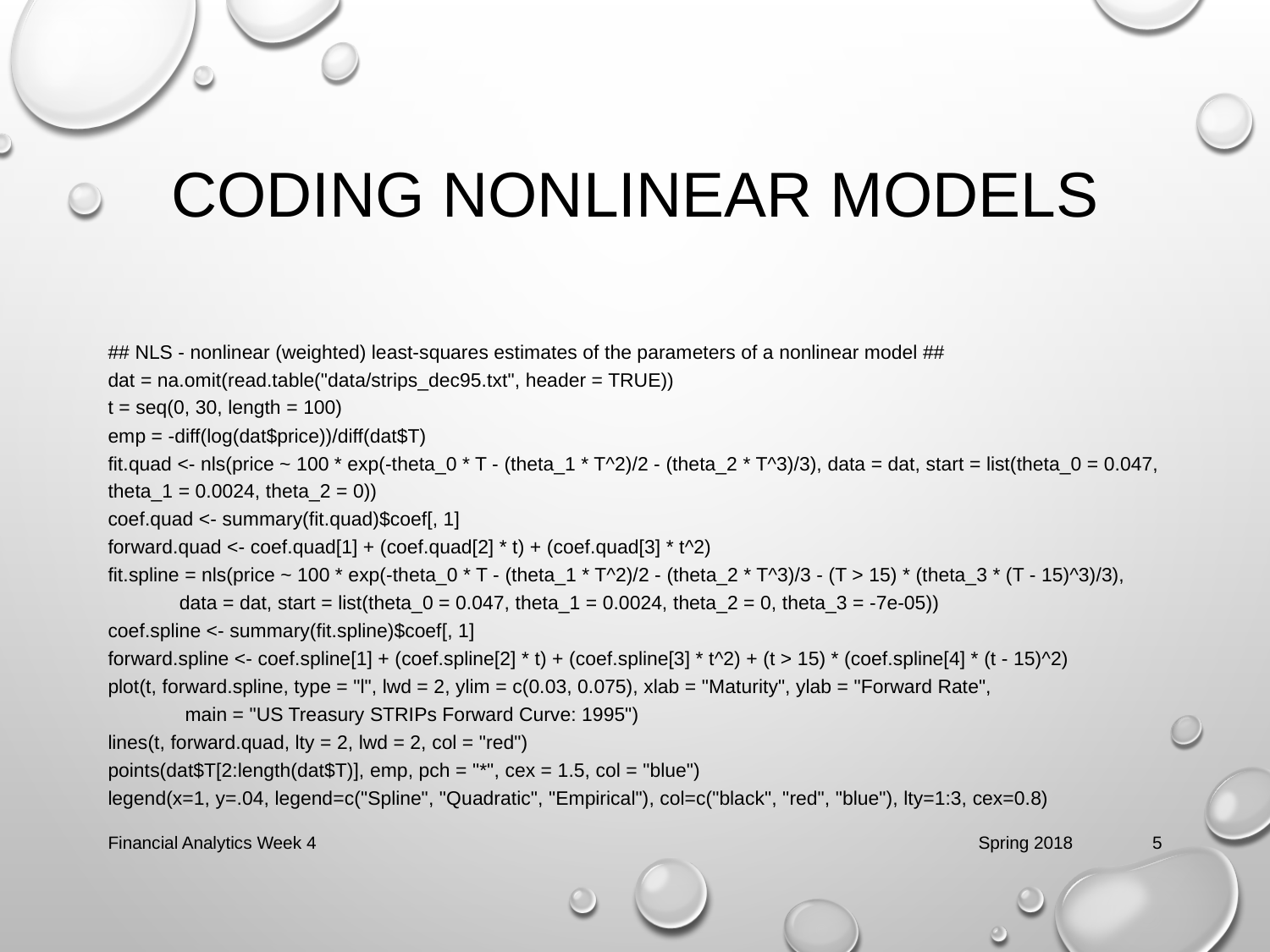

# Coding Nonlinear MODELS
## NLS - nonlinear (weighted) least-squares estimates of the parameters of a nonlinear model ##
dat = na.omit(read.table("data/strips_dec95.txt", header = TRUE))
t = seq(0, 30, length = 100)
emp = -diff(log(dat$price))/diff(dat$T)
fit.quad <- nls(price ~ 100 * exp(-theta_0 * T - (theta_1 * T^2)/2 - (theta_2 * T^3)/3), data = dat, start = list(theta_0 = 0.047, theta_1 = 0.0024, theta_2 = 0))
coef.quad <- summary(fit.quad)$coef[, 1]
forward.quad <- coef.quad[1] + (coef.quad[2] * t) + (coef.quad[3] * t^2)
fit.spline = nls(price ~ 100 * exp(-theta_0 * T - (theta_1 * T^2)/2 - (theta_2 * T^3)/3 - (T > 15) * (theta_3 * (T - 15)^3)/3),
             data = dat, start = list(theta_0 = 0.047, theta_1 = 0.0024, theta_2 = 0, theta_3 = -7e-05))
coef.spline <- summary(fit.spline)$coef[, 1]
forward.spline <- coef.spline[1] + (coef.spline[2] * t) + (coef.spline[3] * t^2) + (t > 15) * (coef.spline[4] * (t - 15)^2)
plot(t, forward.spline, type = "l", lwd = 2, ylim = c(0.03, 0.075), xlab = "Maturity", ylab = "Forward Rate",
              main = "US Treasury STRIPs Forward Curve: 1995")
lines(t, forward.quad, lty = 2, lwd = 2, col = "red")
points(dat$T[2:length(dat$T)], emp, pch = "*", cex = 1.5, col = "blue")
legend(x=1, y=.04, legend=c("Spline", "Quadratic", "Empirical"), col=c("black", "red", "blue"), lty=1:3, cex=0.8)
Financial Analytics Week 4
Spring 2018
5